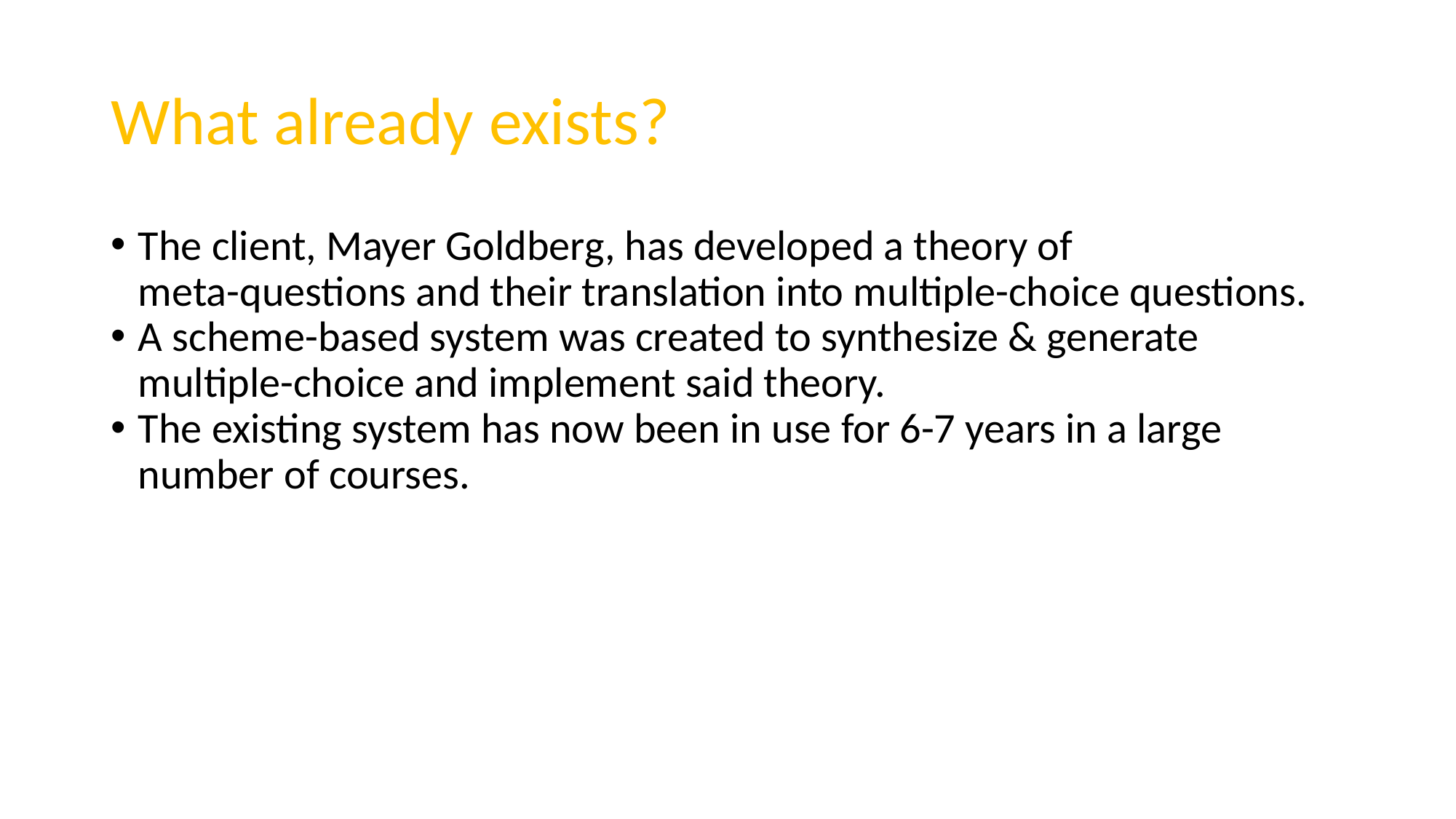

# What already exists?
The client, Mayer Goldberg, has developed a theory of
meta-questions and their translation into multiple-choice questions.
A scheme-based system was created to synthesize & generate multiple-choice and implement said theory.
The existing system has now been in use for 6-7 years in a large number of courses.